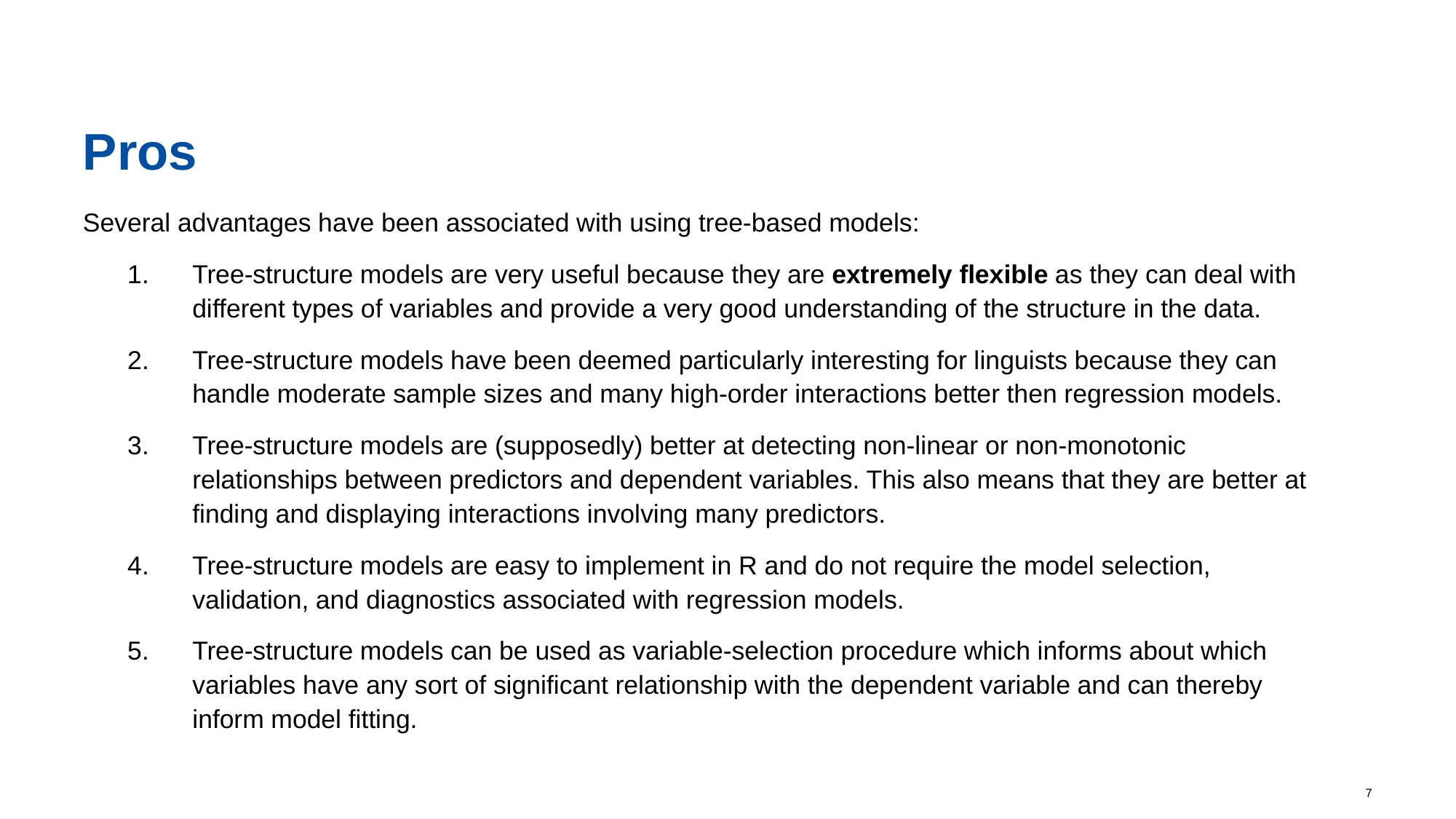

# Pros
Several advantages have been associated with using tree-based models:
Tree-structure models are very useful because they are extremely flexible as they can deal with different types of variables and provide a very good understanding of the structure in the data.
Tree-structure models have been deemed particularly interesting for linguists because they can handle moderate sample sizes and many high-order interactions better then regression models.
Tree-structure models are (supposedly) better at detecting non-linear or non-monotonic relationships between predictors and dependent variables. This also means that they are better at finding and displaying interactions involving many predictors.
Tree-structure models are easy to implement in R and do not require the model selection, validation, and diagnostics associated with regression models.
Tree-structure models can be used as variable-selection procedure which informs about which variables have any sort of significant relationship with the dependent variable and can thereby inform model fitting.
7